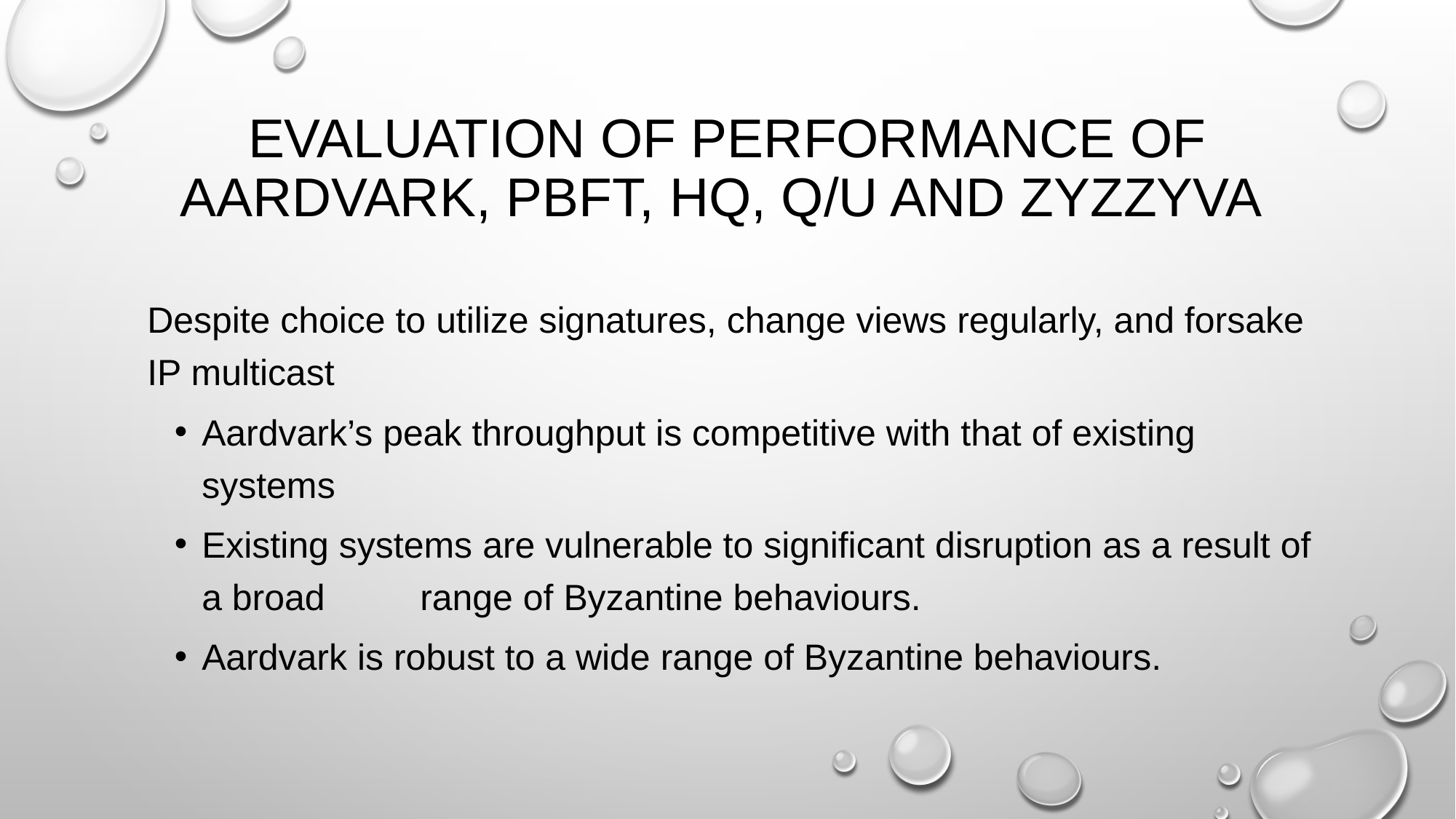

# Evaluation of performance of Aardvark, PBFT, HQ, Q/U and Zyzzyva
	Despite choice to utilize signatures, change views regularly, and forsake IP multicast
Aardvark’s peak throughput is competitive with that of existing systems
Existing systems are vulnerable to significant disruption as a result of a broad 	range of Byzantine behaviours.
Aardvark is robust to a wide range of Byzantine behaviours.